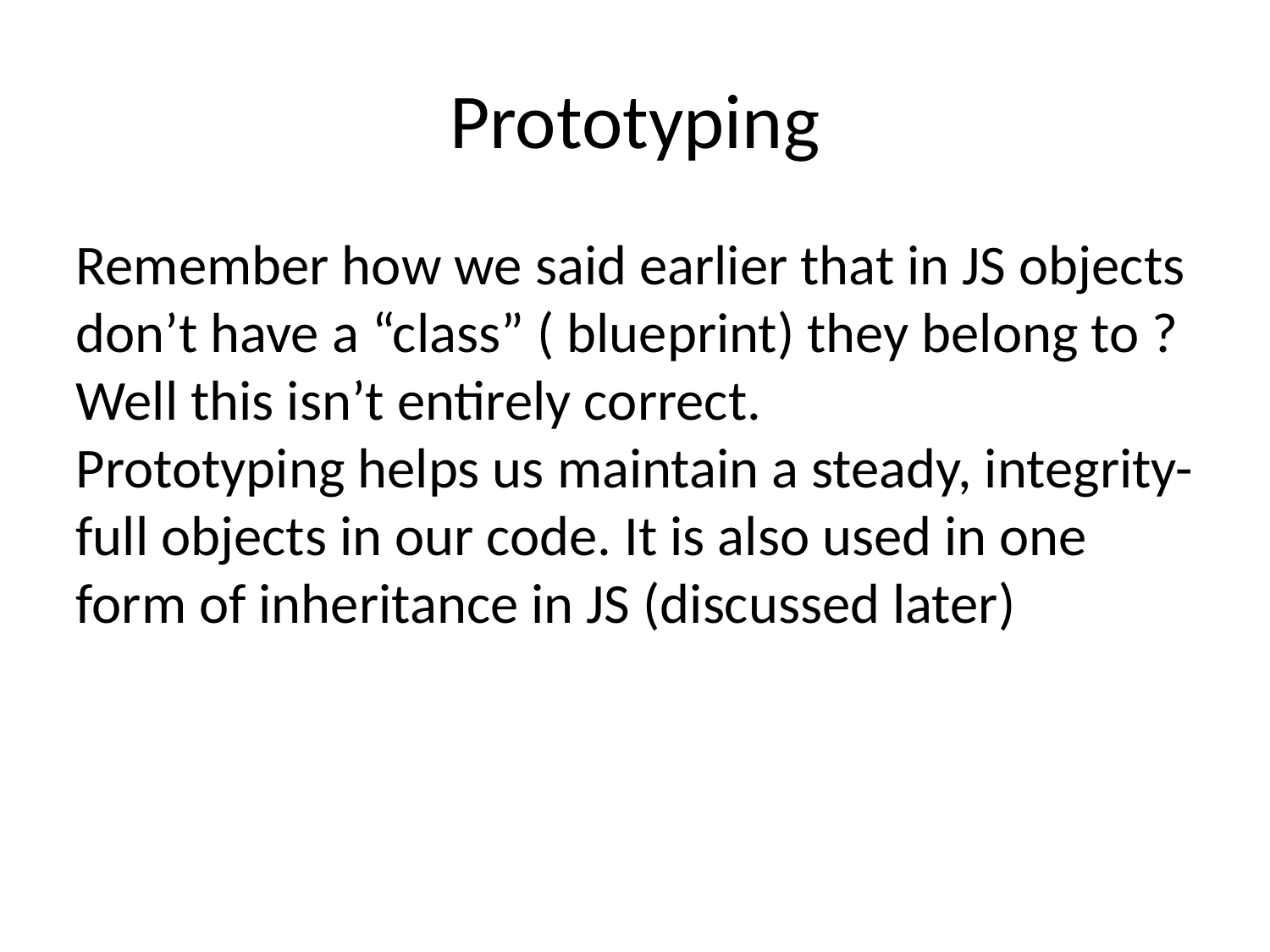

Prototyping
Remember how we said earlier that in JS objects don’t have a “class” ( blueprint) they belong to ? Well this isn’t entirely correct.
Prototyping helps us maintain a steady, integrity-full objects in our code. It is also used in one form of inheritance in JS (discussed later)